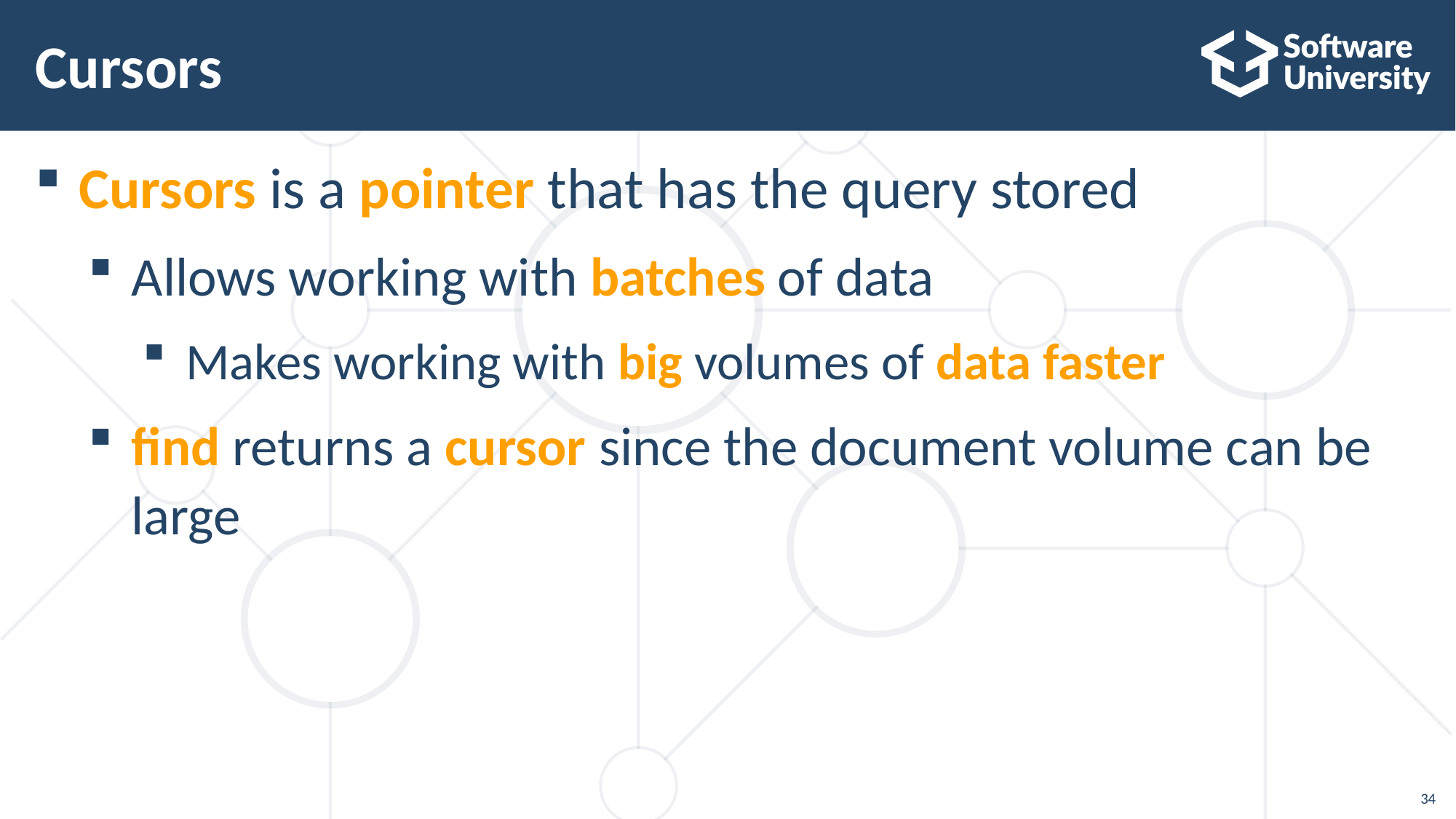

# Cursors
Cursors is a pointer that has the query stored
Allows working with batches of data
Makes working with big volumes of data faster
find returns a cursor since the document volume can be large
34